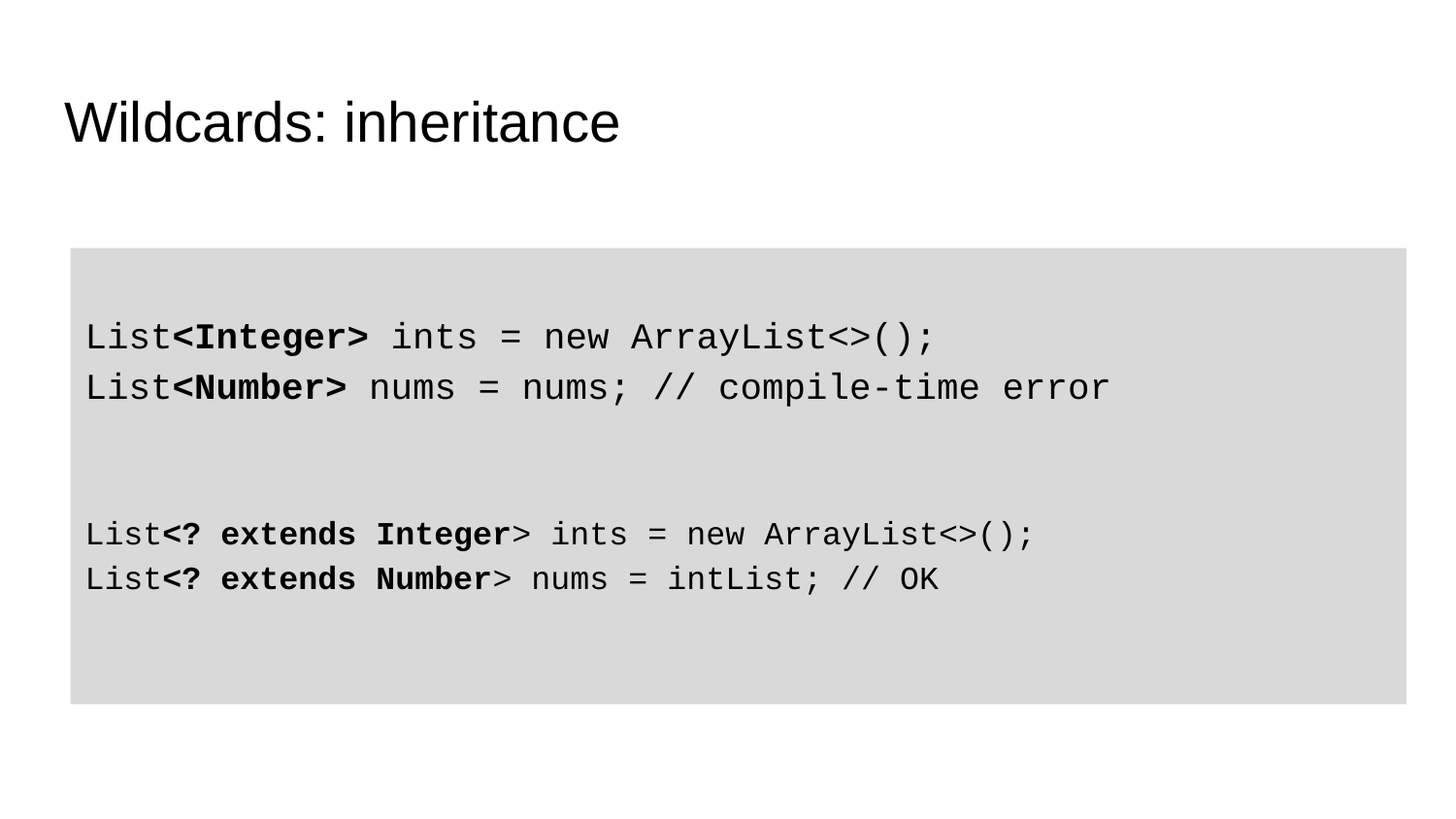

# Wildcards: inheritance
List<Integer> ints = new ArrayList<>();
List<Number> nums = nums; // compile-time error

List<? extends Integer> ints = new ArrayList<>();
List<? extends Number> nums = intList; // OK